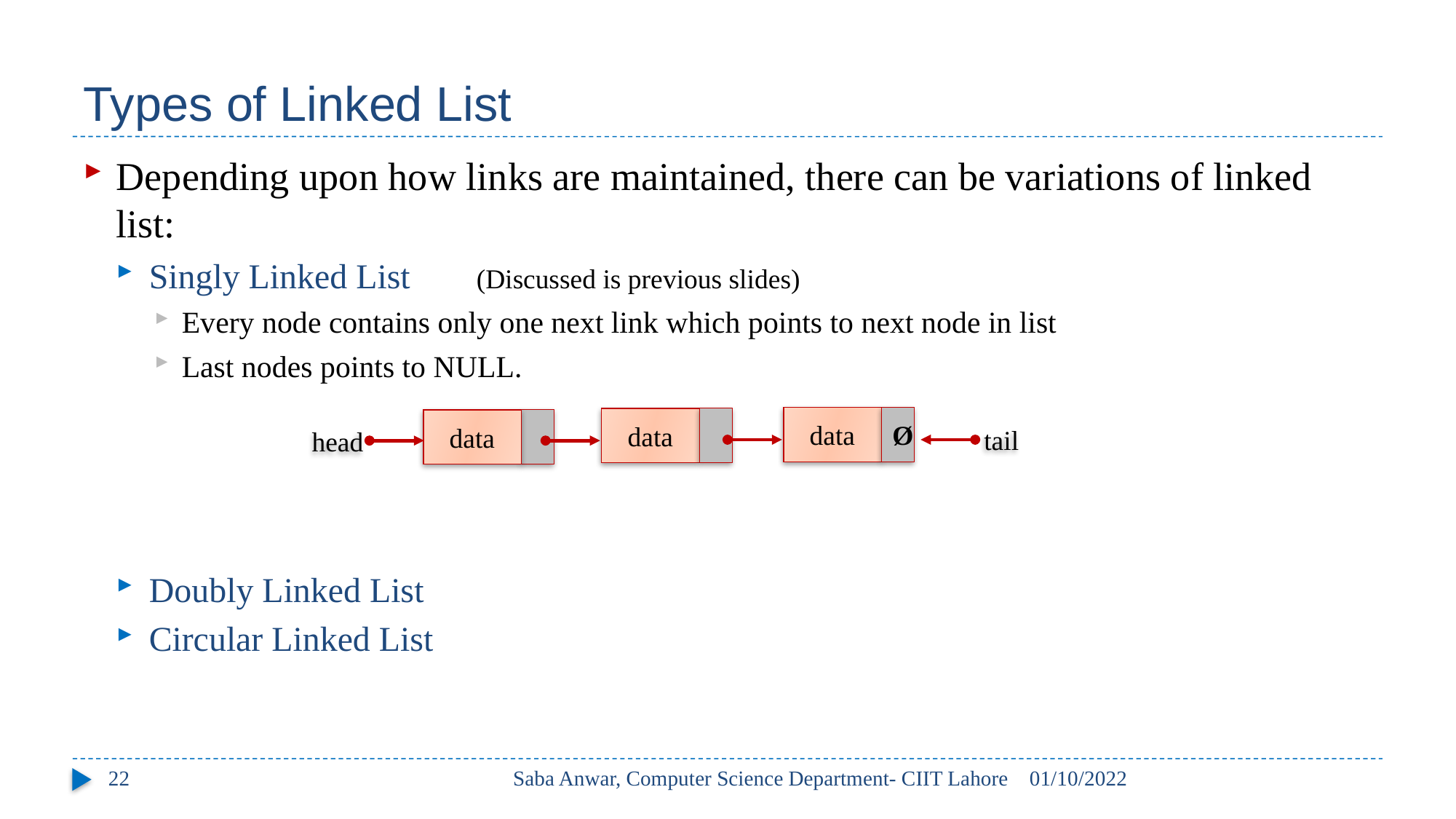

# Types of Linked List
Depending upon how links are maintained, there can be variations of linked list:
Singly Linked List 	(Discussed is previous slides)
Every node contains only one next link which points to next node in list
Last nodes points to NULL.

Doubly Linked List
Circular Linked List
Ø
data

data

data
tail
head
22
Saba Anwar, Computer Science Department- CIIT Lahore
01/10/2022